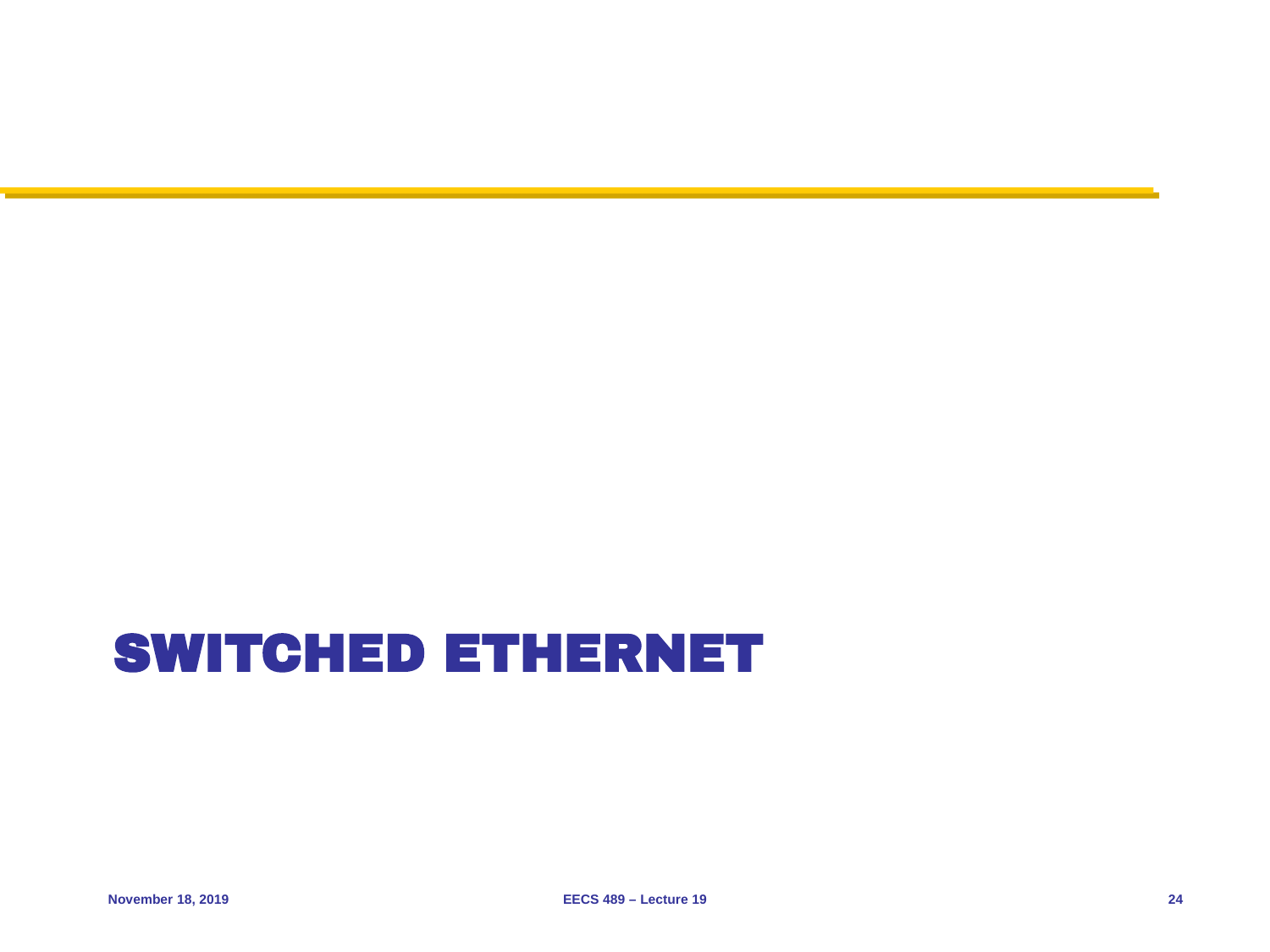

# Switched Ethernet
November 18, 2019
EECS 489 – Lecture 19
24